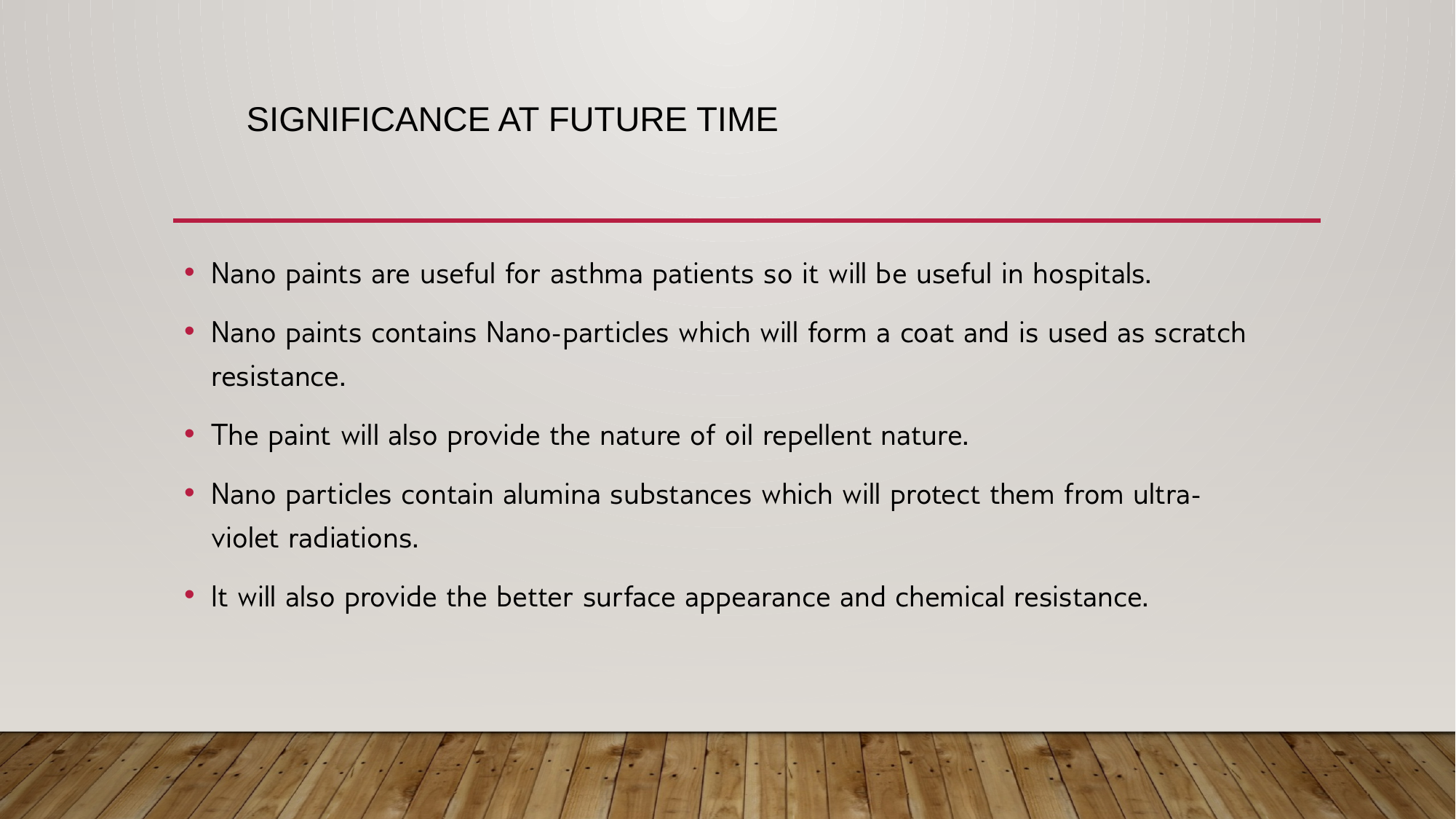

# Significance at future time
Nano paints are useful for asthma patients so it will be useful in hospitals.
Nano paints contains Nano-particles which will form a coat and is used as scratch resistance.
The paint will also provide the nature of oil repellent nature.
Nano particles contain alumina substances which will protect them from ultra- violet radiations.
It will also provide the better surface appearance and chemical resistance.